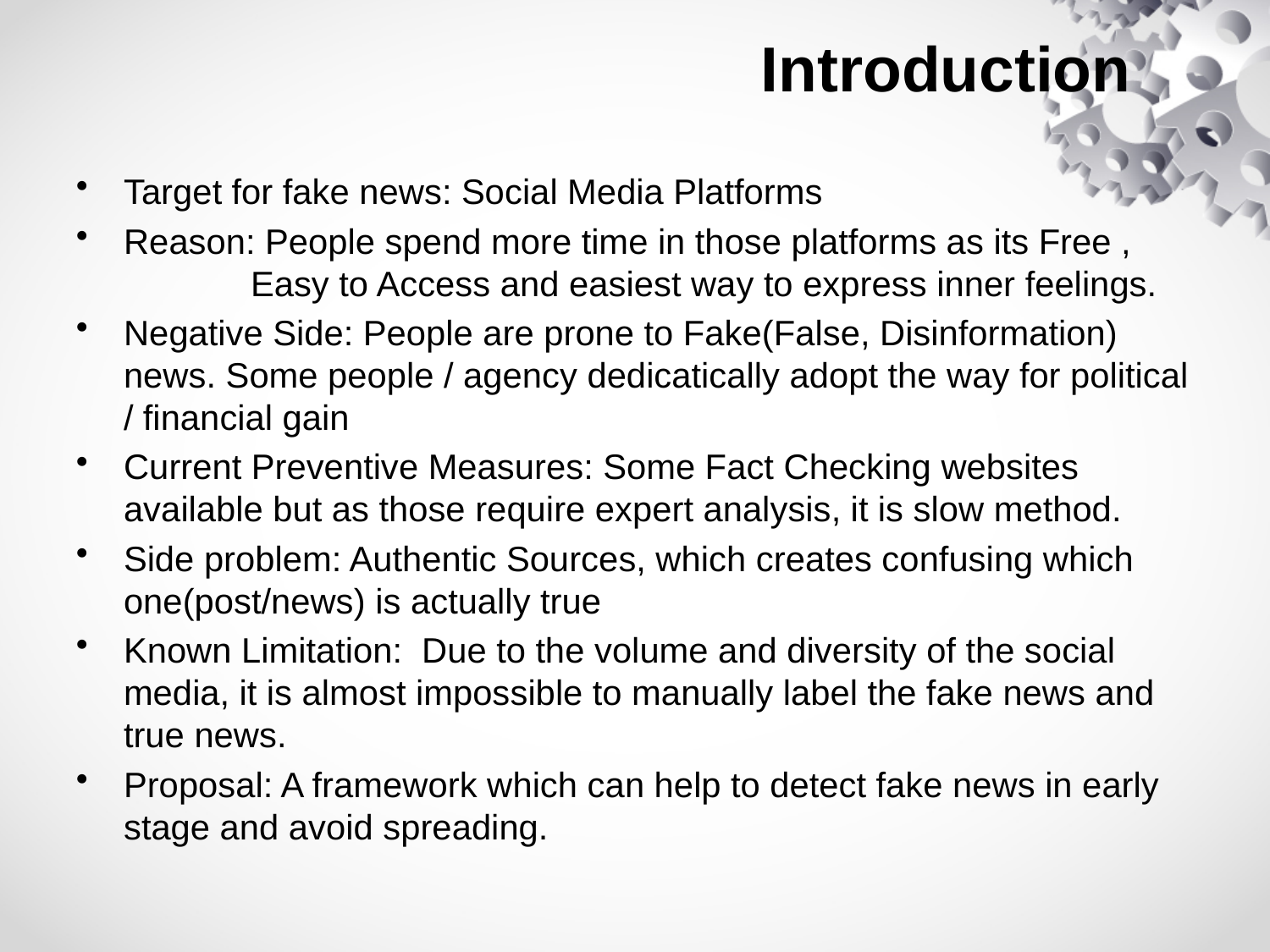

# Introduction
Target for fake news: Social Media Platforms
Reason: People spend more time in those platforms as its Free , 	Easy to Access and easiest way to express inner feelings.
Negative Side: People are prone to Fake(False, Disinformation) news. Some people / agency dedicatically adopt the way for political / financial gain
Current Preventive Measures: Some Fact Checking websites available but as those require expert analysis, it is slow method.
Side problem: Authentic Sources, which creates confusing which one(post/news) is actually true
Known Limitation:  Due to the volume and diversity of the social media, it is almost impossible to manually label the fake news and true news.
Proposal: A framework which can help to detect fake news in early stage and avoid spreading.